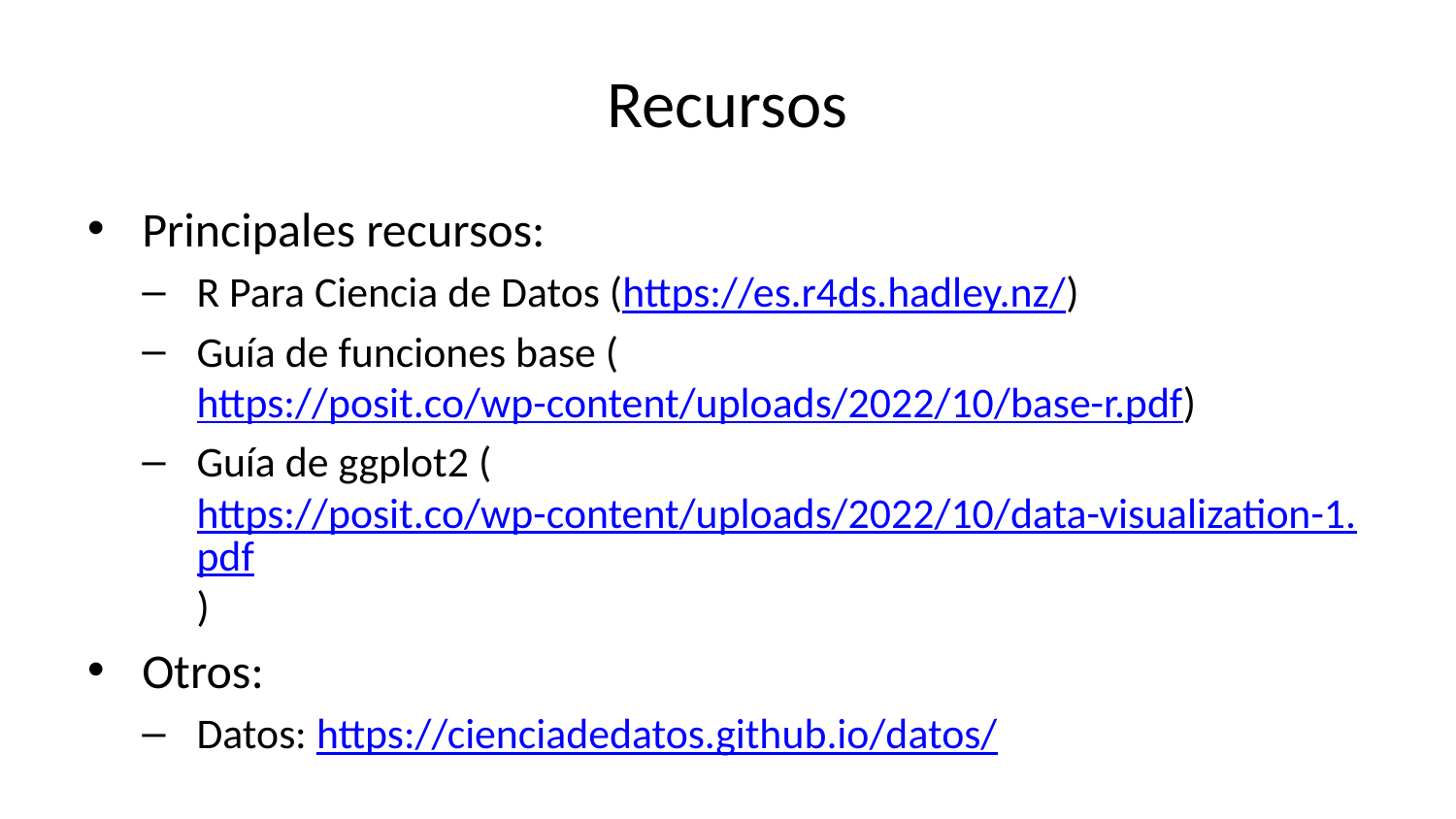

# Recursos
Principales recursos:
R Para Ciencia de Datos (https://es.r4ds.hadley.nz/)
Guía de funciones base (https://posit.co/wp-content/uploads/2022/10/base-r.pdf)
Guía de ggplot2 (https://posit.co/wp-content/uploads/2022/10/data-visualization-1.pdf)
Otros:
Datos: https://cienciadedatos.github.io/datos/